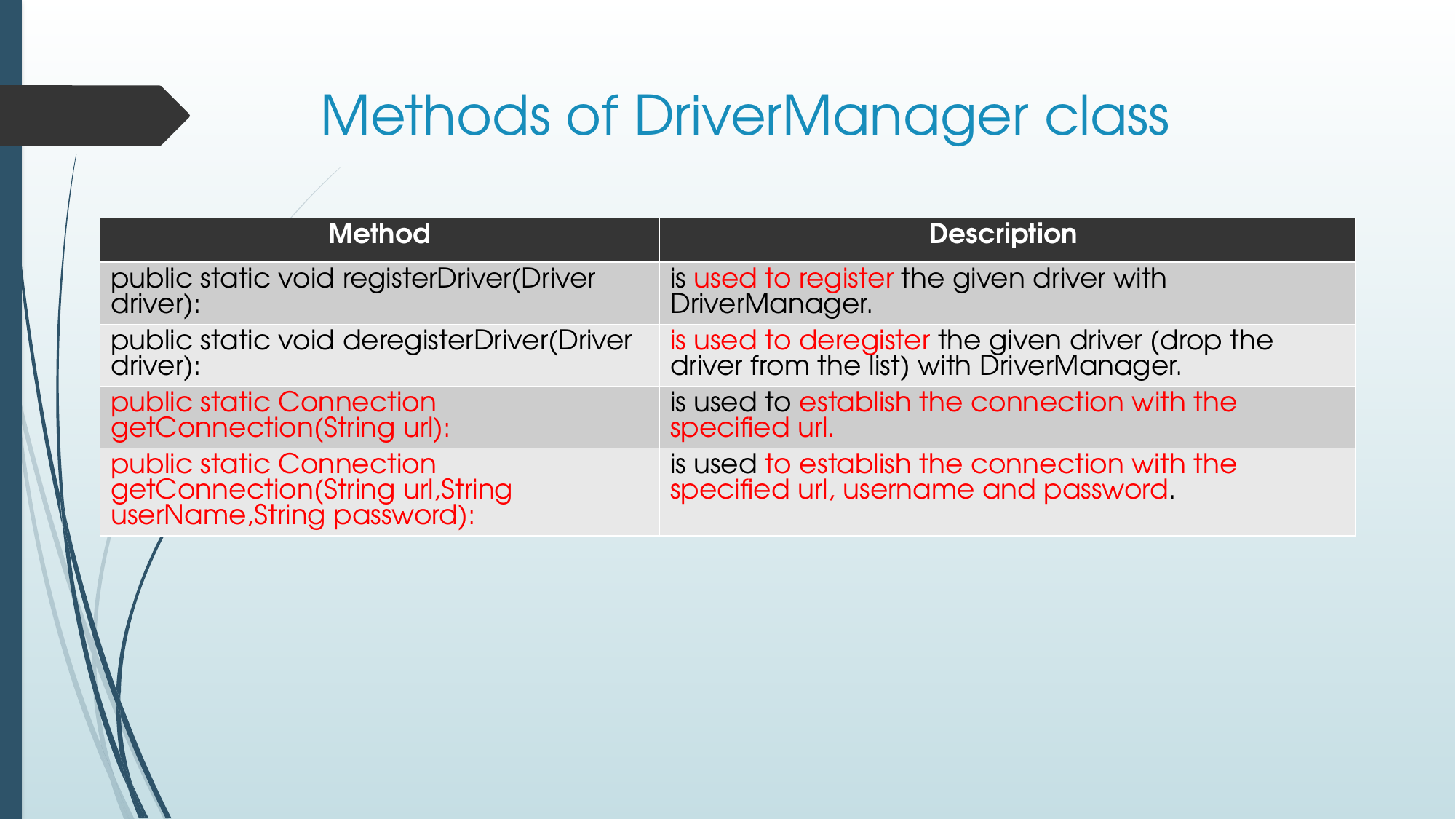

# Methods of DriverManager class
| Method | Description |
| --- | --- |
| public static void registerDriver(Driver driver): | is used to register the given driver with DriverManager. |
| public static void deregisterDriver(Driver driver): | is used to deregister the given driver (drop the driver from the list) with DriverManager. |
| public static Connection getConnection(String url): | is used to establish the connection with the specified url. |
| public static Connection getConnection(String url,String userName,String password): | is used to establish the connection with the specified url, username and password. |